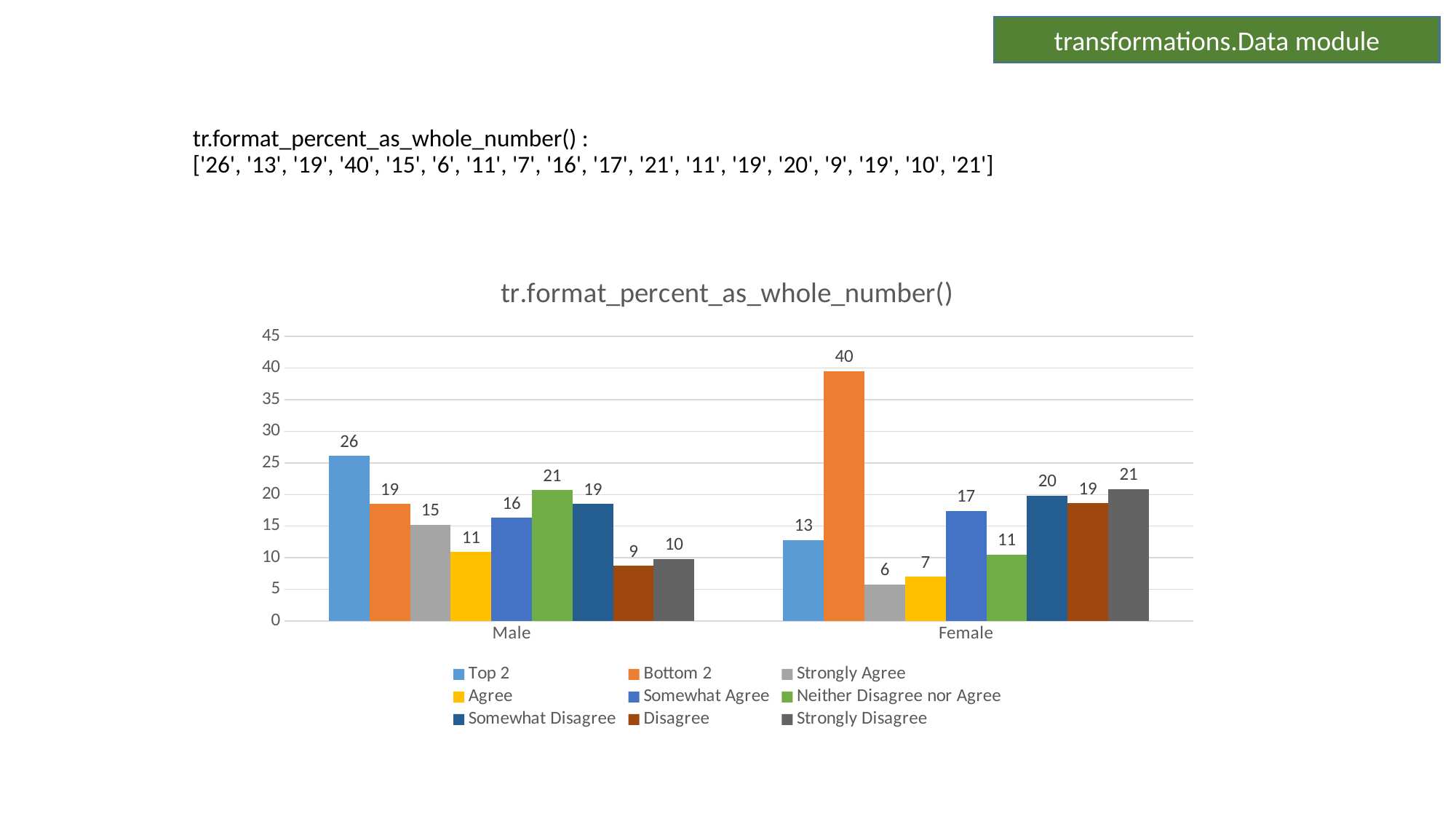

transformations.Data module
# tr.format_percent_as_whole_number() :
['26', '13', '19', '40', '15', '6', '11', '7', '16', '17', '21', '11', '19', '20', '9', '19', '10', '21']

### Chart: tr.format_percent_as_whole_number()

| Category | Top 2 | Bottom 2 | Strongly Agree | Agree | Somewhat Agree | Neither Disagree nor Agree | Somewhat Disagree | Disagree | Strongly Disagree |
|---|---|---|---|---|---|---|---|---|---|
| Male | 26.1 | 18.5 | 15.2 | 10.9 | 16.3 | 20.7 | 18.5 | 8.7 | 9.8 |
| Female | 12.8 | 39.5 | 5.8 | 7.000000000000001 | 17.4 | 10.5 | 19.8 | 18.6 | 20.9 |